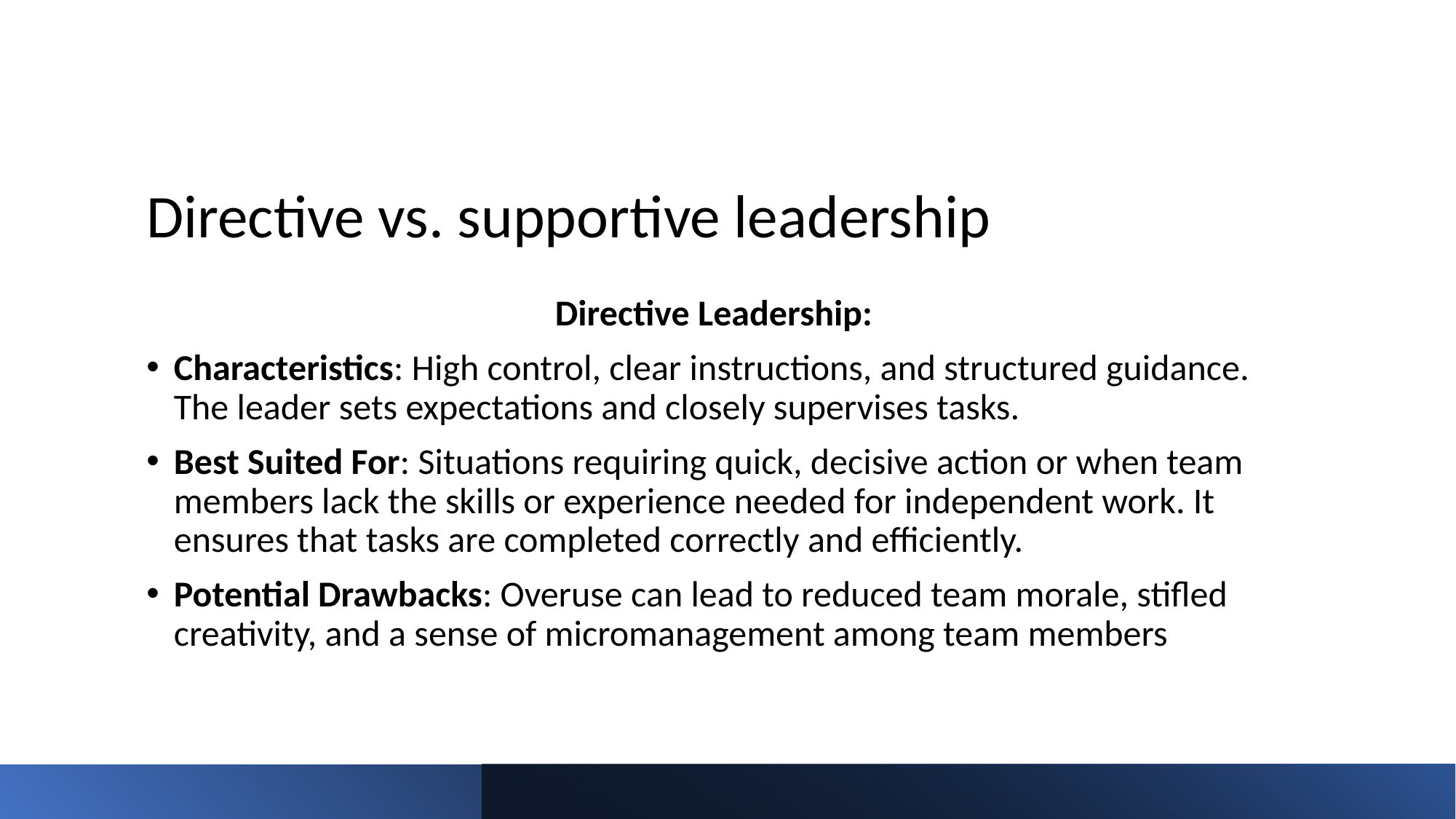

# Directive vs. supportive leadership
Directive Leadership:
Characteristics: High control, clear instructions, and structured guidance. The leader sets expectations and closely supervises tasks.
Best Suited For: Situations requiring quick, decisive action or when team members lack the skills or experience needed for independent work. It ensures that tasks are completed correctly and efficiently.
Potential Drawbacks: Overuse can lead to reduced team morale, stifled creativity, and a sense of micromanagement among team members